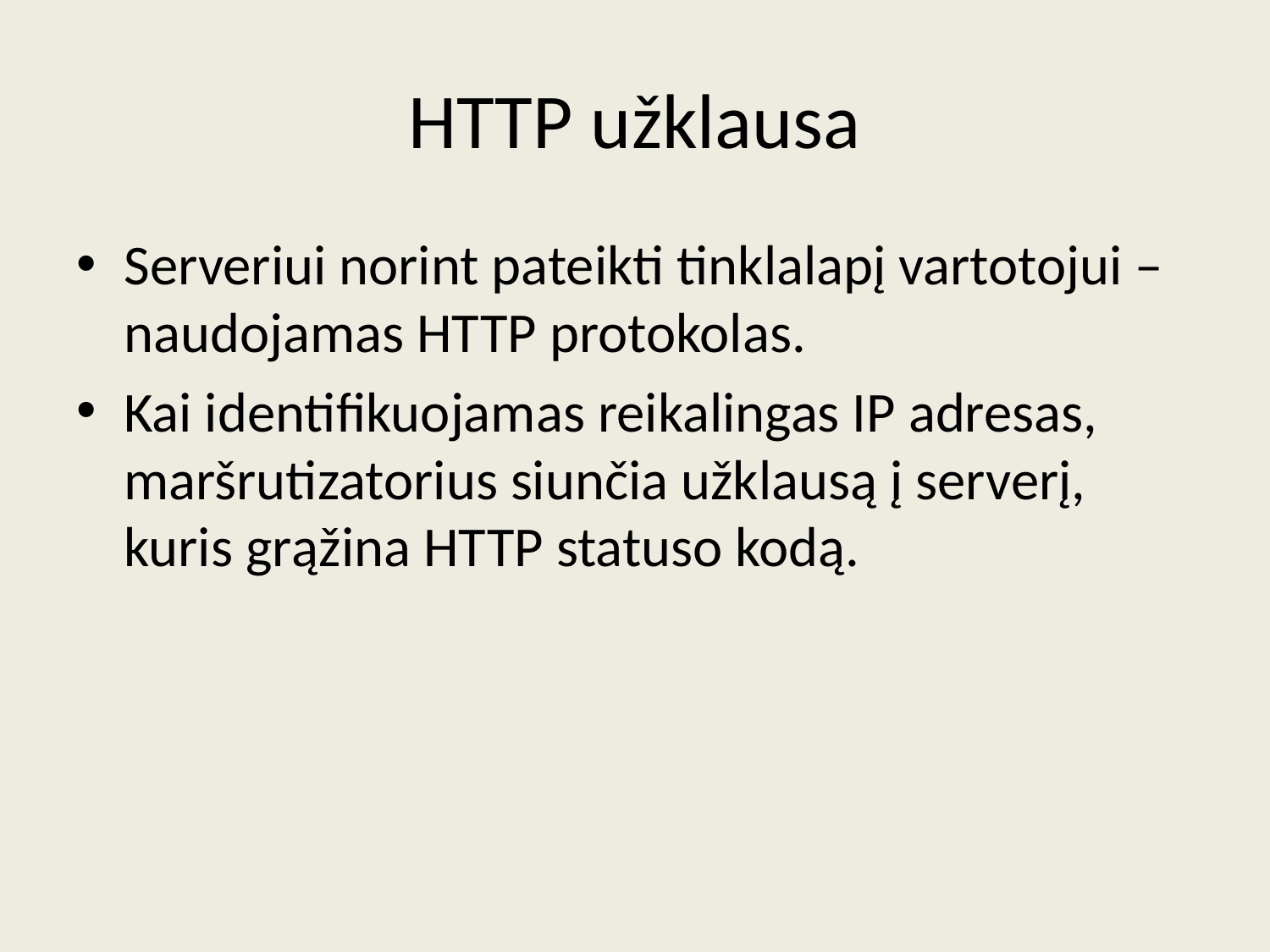

# HTTP užklausa
Serveriui norint pateikti tinklalapį vartotojui –naudojamas HTTP protokolas.
Kai identifikuojamas reikalingas IP adresas, maršrutizatorius siunčia užklausą į serverį, kuris grąžina HTTP statuso kodą.